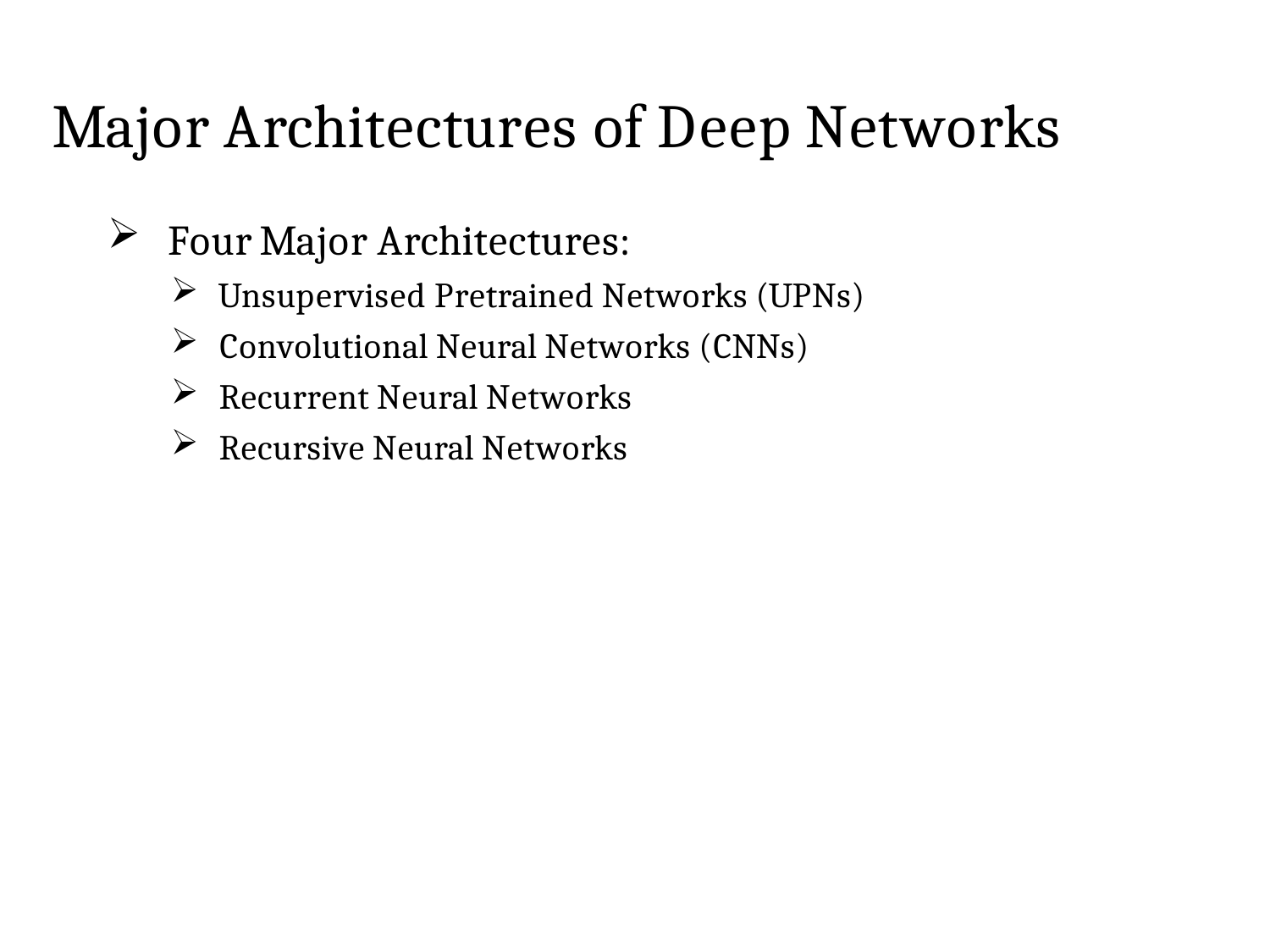

# Major Architectures of Deep Networks
Four Major Architectures:
Unsupervised Pretrained Networks (UPNs)
Convolutional Neural Networks (CNNs)
Recurrent Neural Networks
Recursive Neural Networks